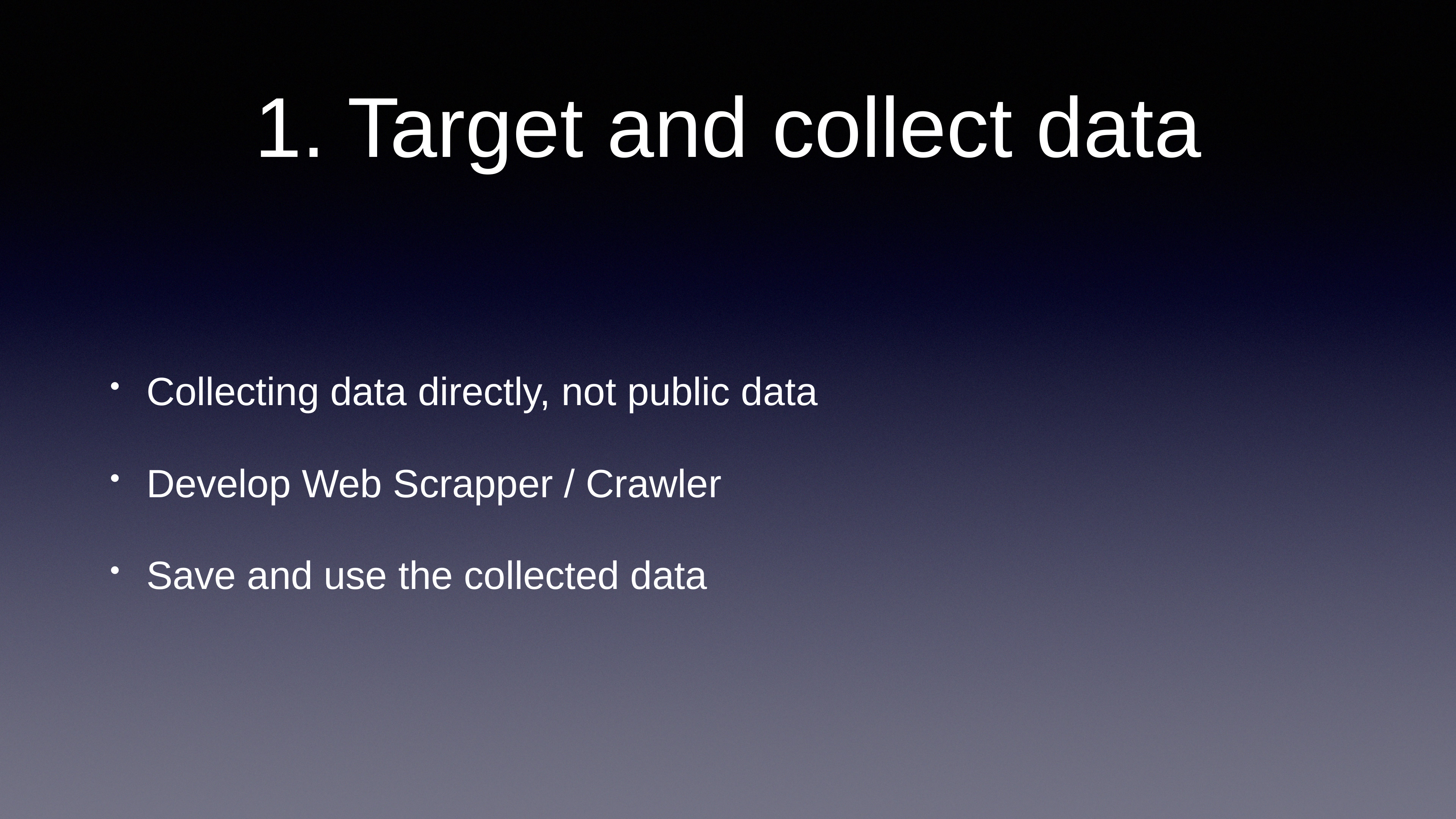

# 1. Target and collect data
Collecting data directly, not public data
Develop Web Scrapper / Crawler
Save and use the collected data